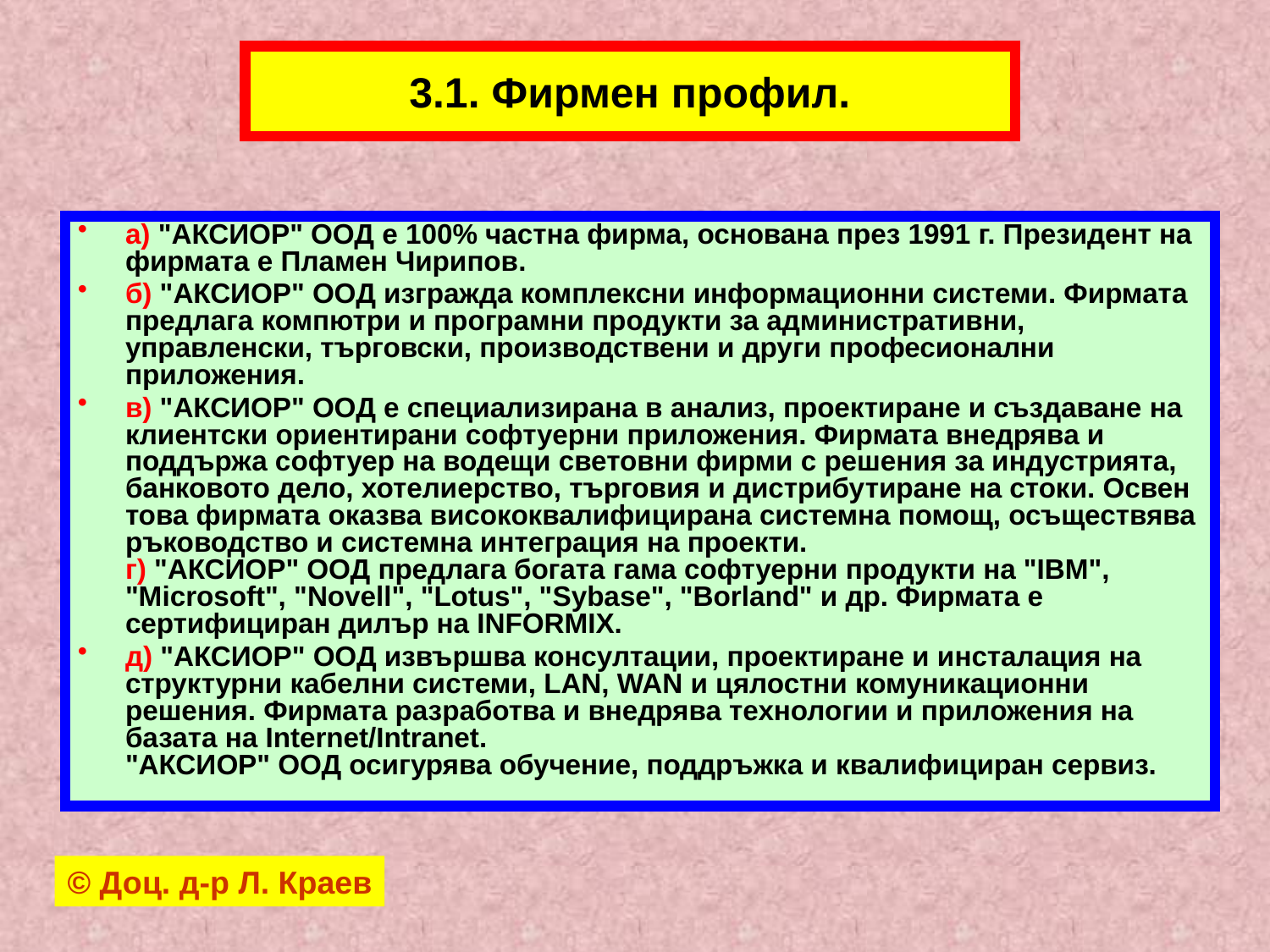

# 3.1. Фирмен профил.
а) "АКСИОР" ООД е 100% частна фирма, основана през 1991 г. Президент на фирмата е Пламен Чирипов.
б) "АКСИОР" ООД изгражда комплексни информационни системи. Фирмата предлага компютри и програмни продукти за административни, управленски, търговски, производствени и други професионални приложения.
в) "АКСИОР" ООД е специализирана в анализ, проектиране и създаване на клиентски ориентирани софтуерни приложения. Фирмата внедрява и поддържа софтуер на водещи световни фирми с решения за индустрията, банковото дело, хотелиерство, търговия и дистрибутиране на стоки. Освен това фирмата оказва висококвалифицирана системна помощ, осъществява ръководство и системна интеграция на проекти.
г) "АКСИОР" ООД предлага богата гама софтуерни продукти на "IBM", "Microsoft", "Novell", "Lotus", "Sybase", "Borland" и др. Фирмата е сертифициран дилър на INFORMIX.
д) "АКСИОР" ООД извършва консултации, проектиране и инсталация на структурни кабелни системи, LAN, WAN и цялостни комуникационни решения. Фирмата разработва и внедрява технологии и приложения на базата на Internet/Intranet.
"АКСИОР" ООД осигурява обучение, поддръжка и квалифициран сервиз.
© Доц. д-р Л. Краев